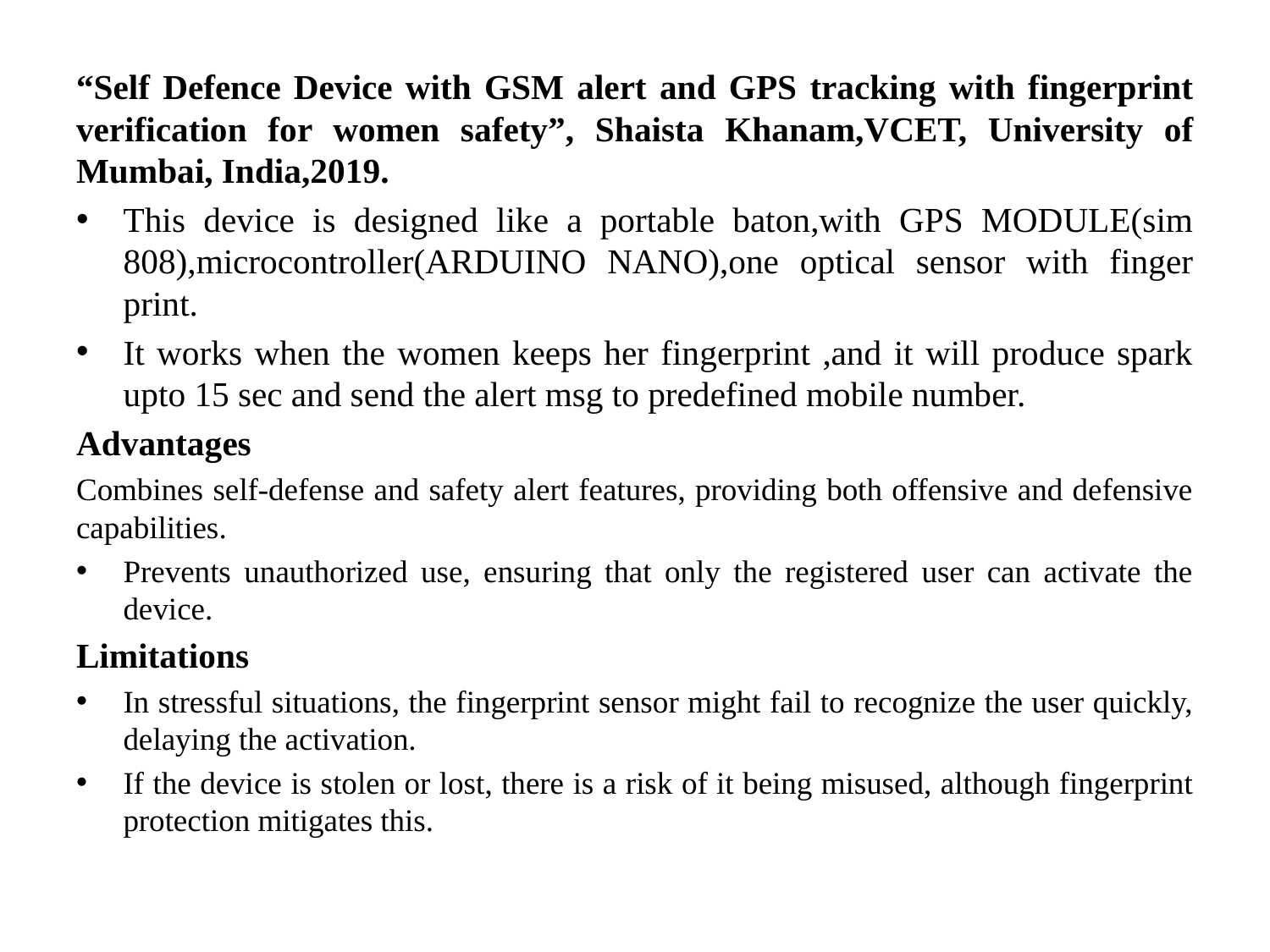

“Self Defence Device with GSM alert and GPS tracking with fingerprint verification for women safety”, Shaista Khanam,VCET, University of Mumbai, India,2019.
This device is designed like a portable baton,with GPS MODULE(sim 808),microcontroller(ARDUINO NANO),one optical sensor with finger print.
It works when the women keeps her fingerprint ,and it will produce spark upto 15 sec and send the alert msg to predefined mobile number.
Advantages
Combines self-defense and safety alert features, providing both offensive and defensive capabilities.
Prevents unauthorized use, ensuring that only the registered user can activate the device.
Limitations
In stressful situations, the fingerprint sensor might fail to recognize the user quickly, delaying the activation.
If the device is stolen or lost, there is a risk of it being misused, although fingerprint protection mitigates this.